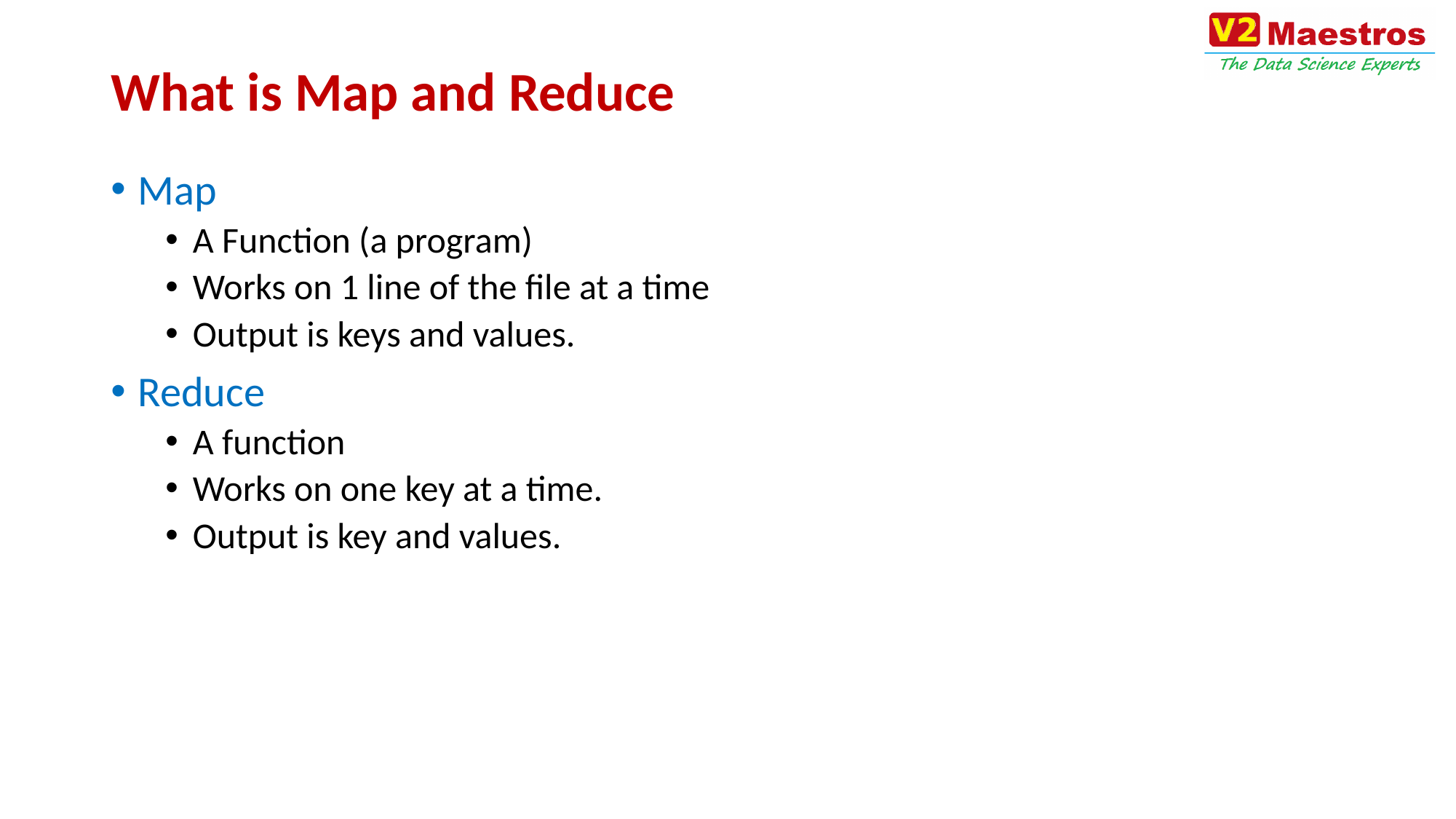

# What is Map and Reduce
Map
A Function (a program)
Works on 1 line of the file at a time
Output is keys and values.
Reduce
A function
Works on one key at a time.
Output is key and values.